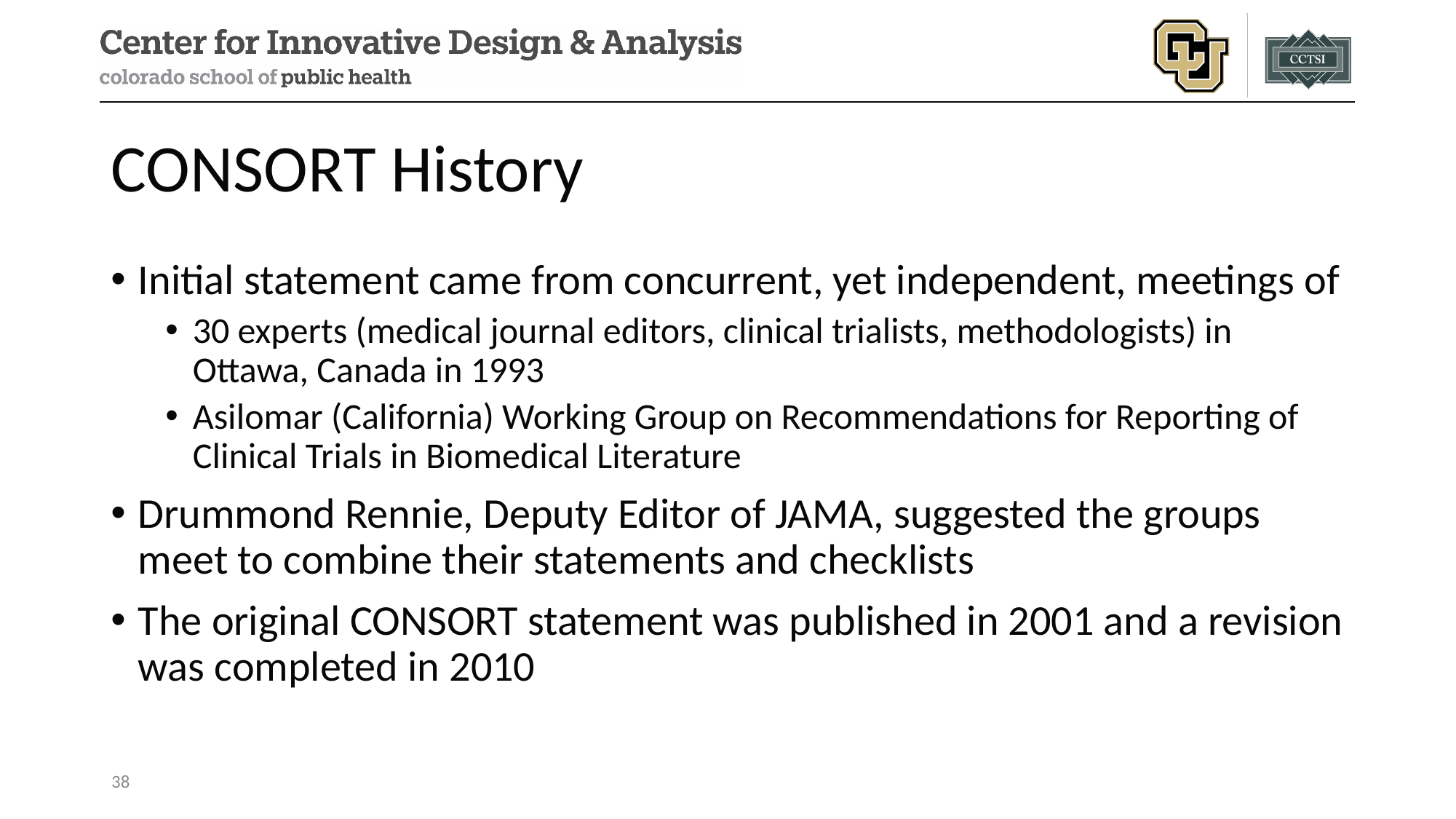

# CONSORT History
Initial statement came from concurrent, yet independent, meetings of
30 experts (medical journal editors, clinical trialists, methodologists) in Ottawa, Canada in 1993
Asilomar (California) Working Group on Recommendations for Reporting of Clinical Trials in Biomedical Literature
Drummond Rennie, Deputy Editor of JAMA, suggested the groups meet to combine their statements and checklists
The original CONSORT statement was published in 2001 and a revision was completed in 2010
38